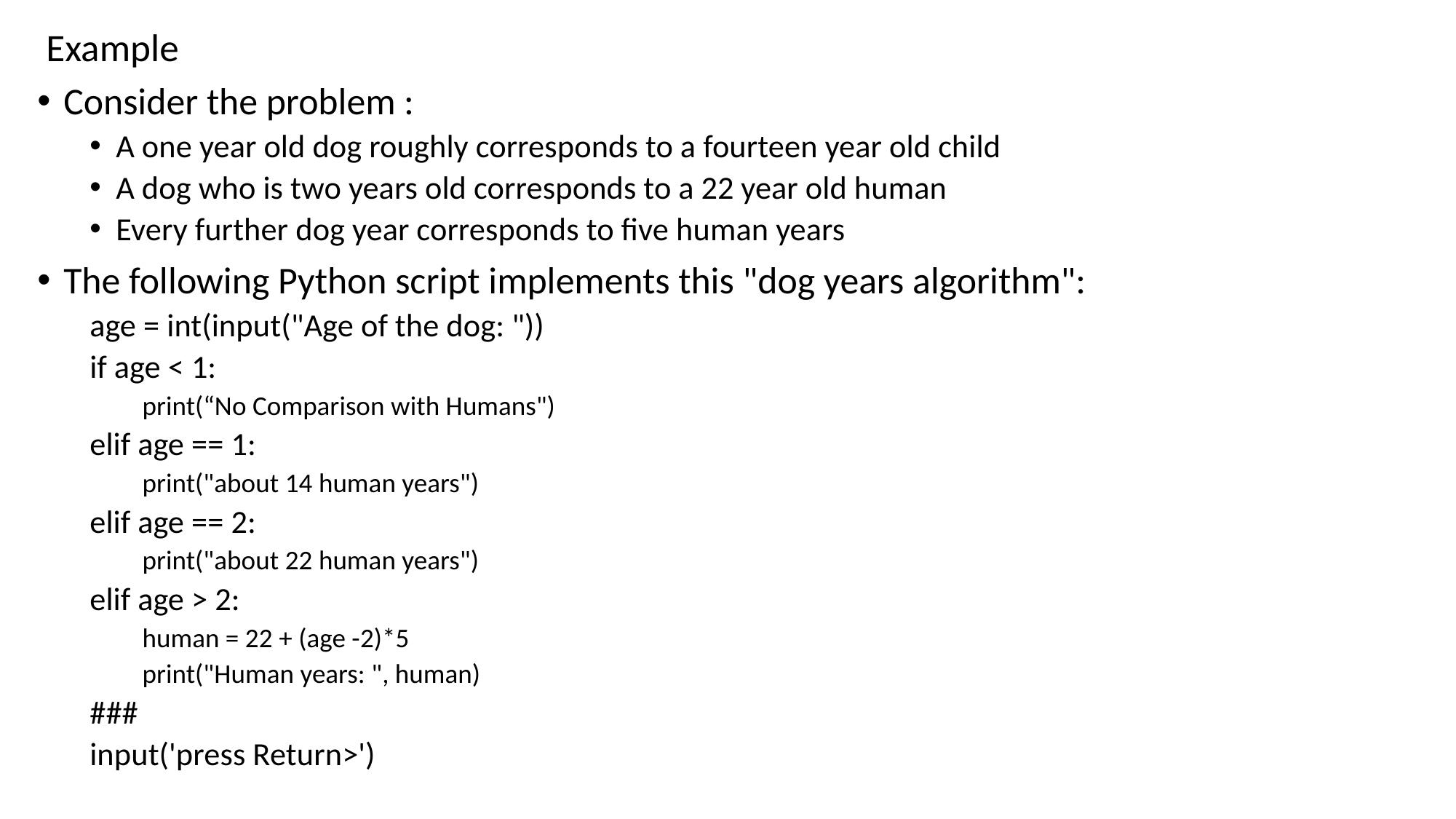

# Example
Consider the problem :
A one year old dog roughly corresponds to a fourteen year old child
A dog who is two years old corresponds to a 22 year old human
Every further dog year corresponds to five human years
The following Python script implements this "dog years algorithm":
age = int(input("Age of the dog: "))
if age < 1:
print(“No Comparison with Humans")
elif age == 1:
print("about 14 human years")
elif age == 2:
print("about 22 human years")
elif age > 2:
human = 22 + (age -2)*5
print("Human years: ", human)
###
input('press Return>')